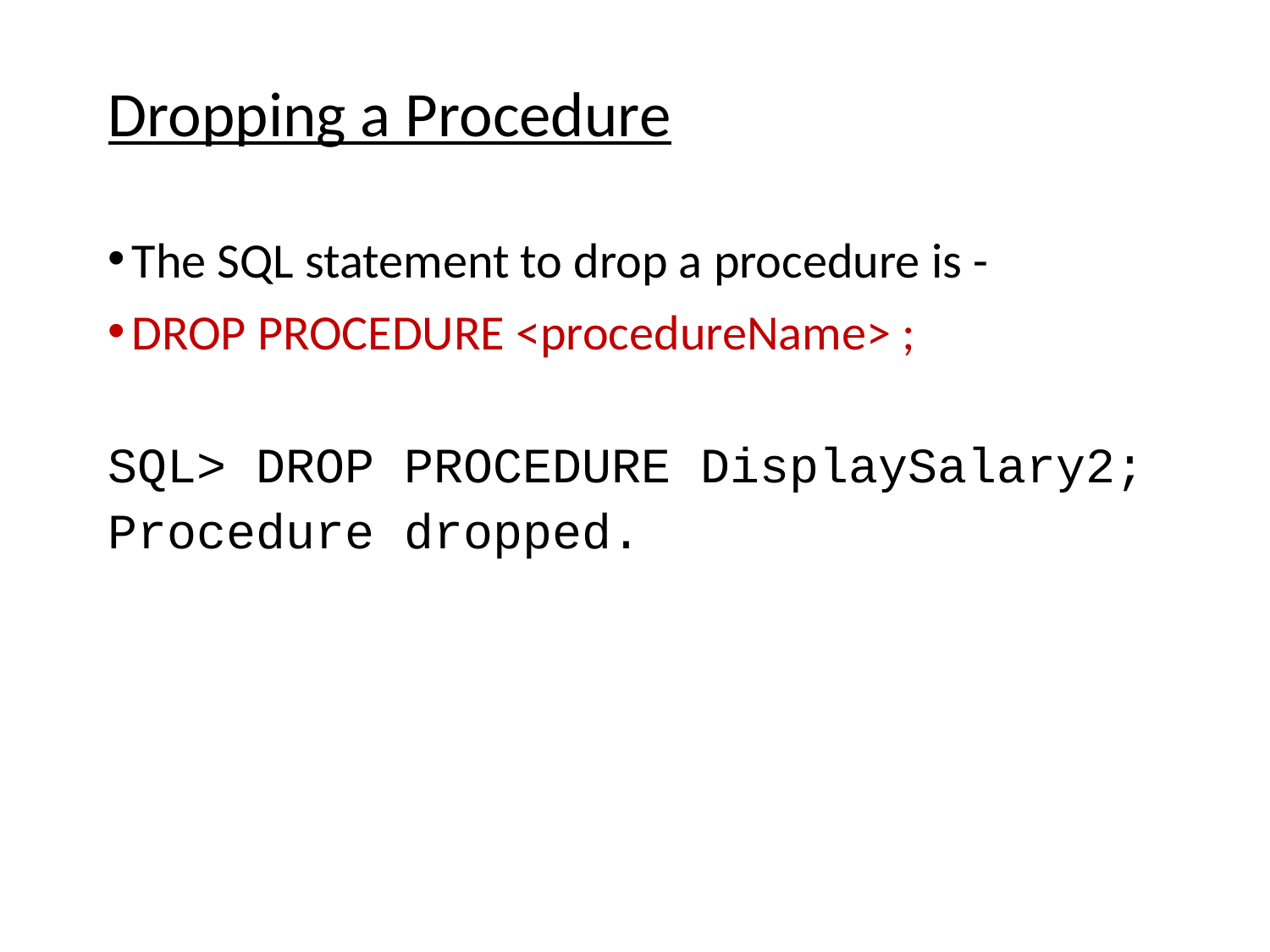

# Dropping a Procedure
The SQL statement to drop a procedure is -
DROP PROCEDURE <procedureName> ;

SQL> DROP PROCEDURE DisplaySalary2;
Procedure dropped.